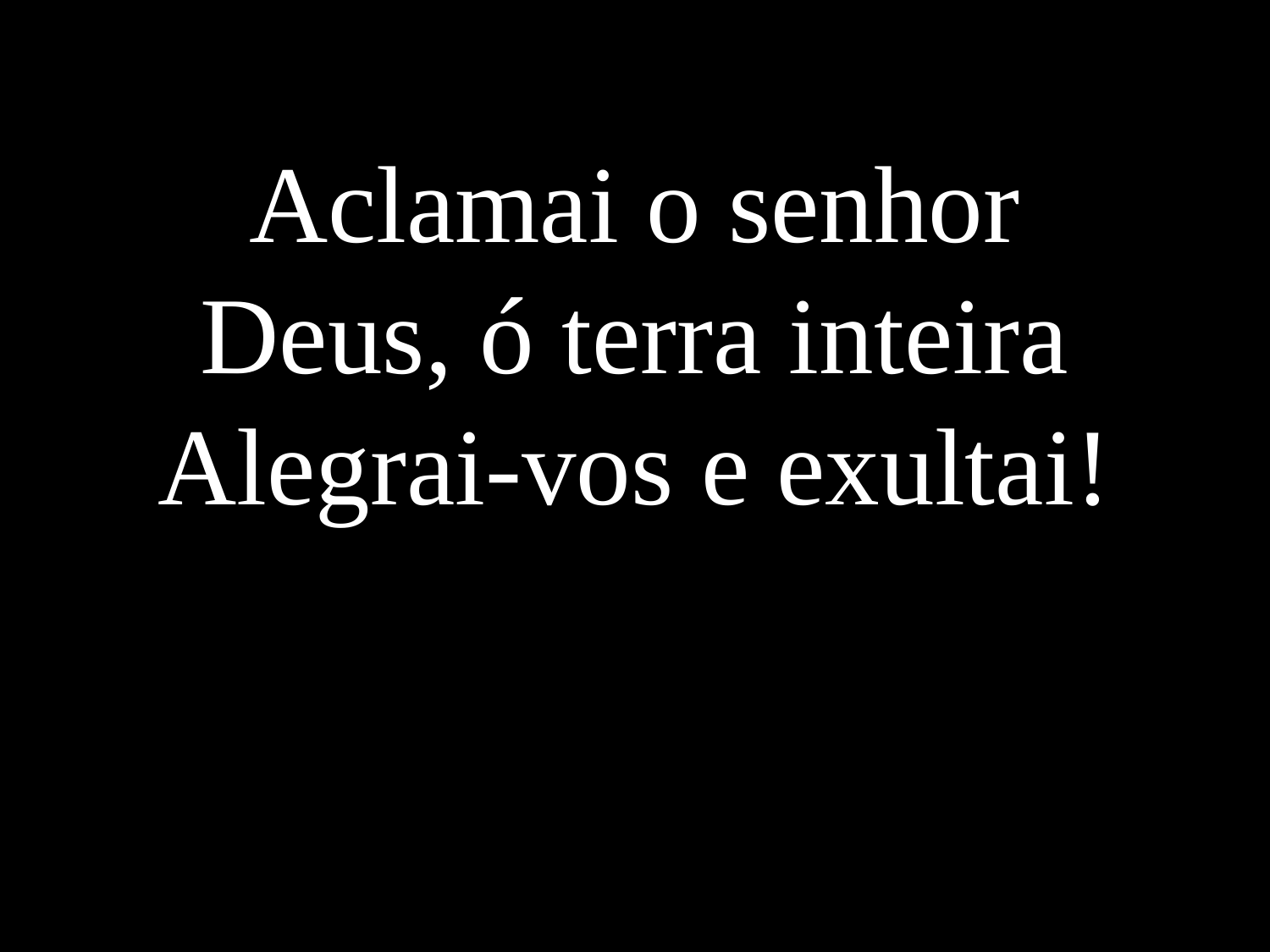

Aclamai o senhor Deus, ó terra inteira
Alegrai-vos e exultai!